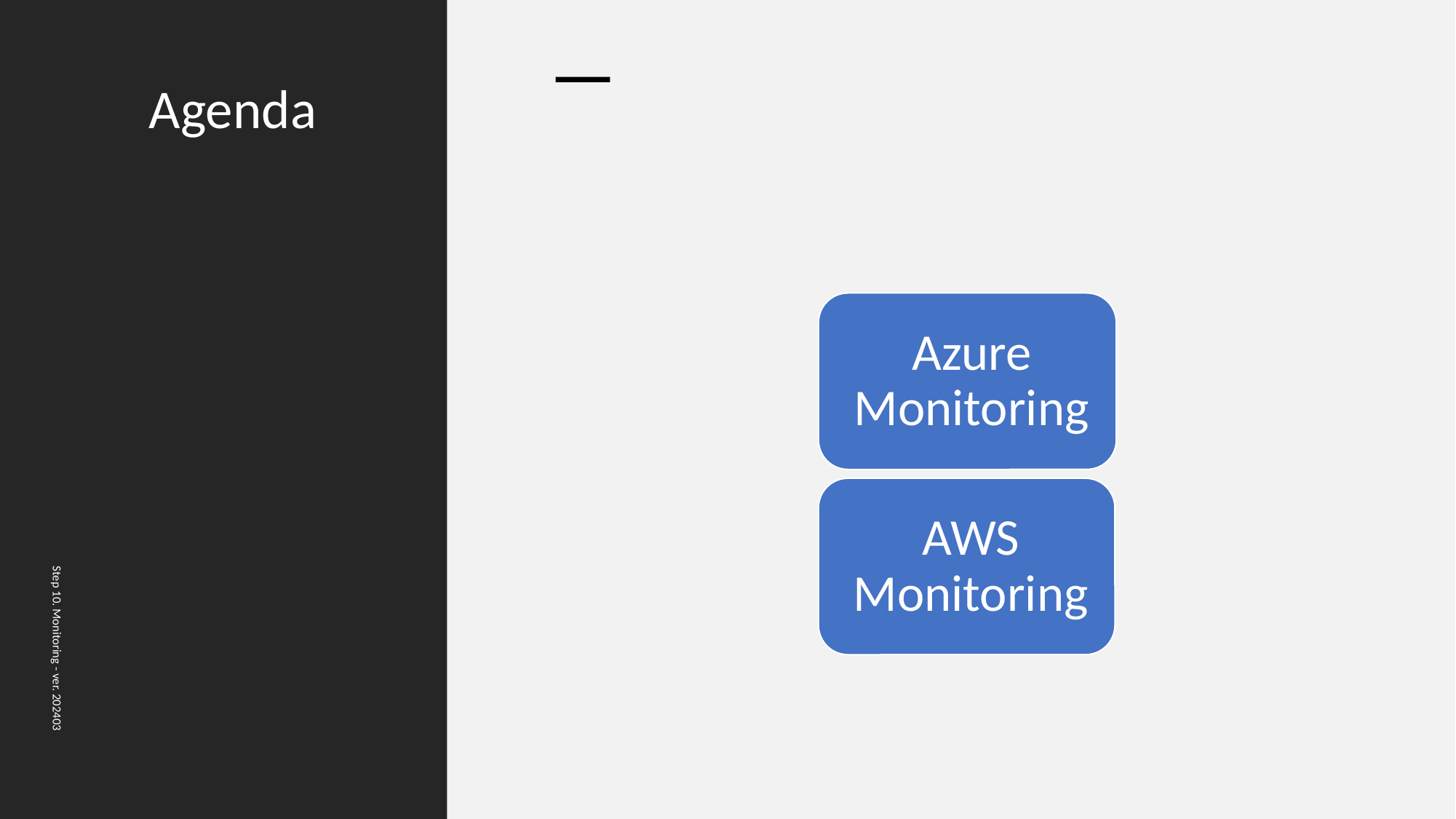

# Agenda

Azure Monitoring
AWS Monitoring
Step 10. Monitoring - ver. 202403